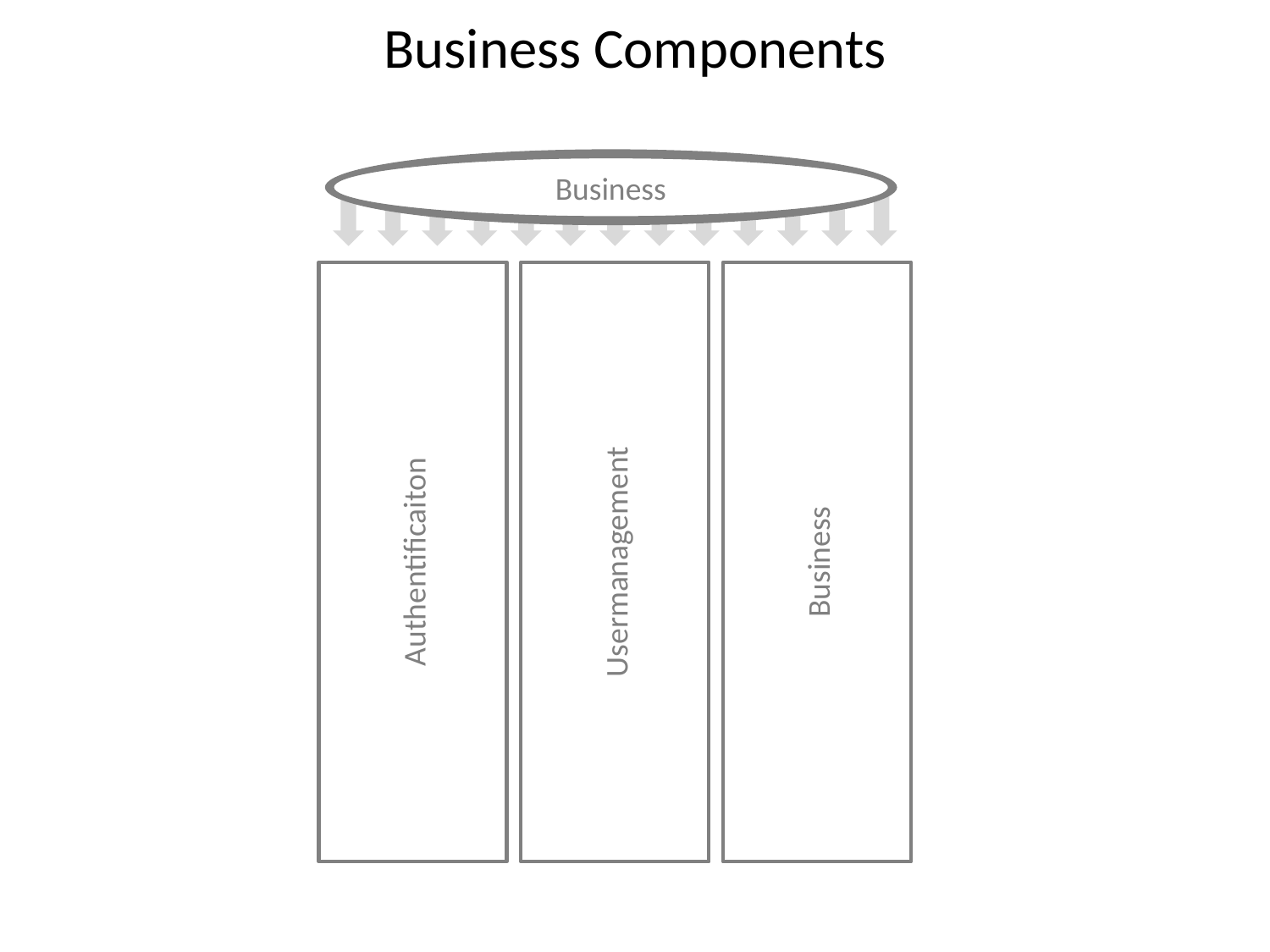

# Business Components

Business

Authentificaiton
Usermanagement
Business